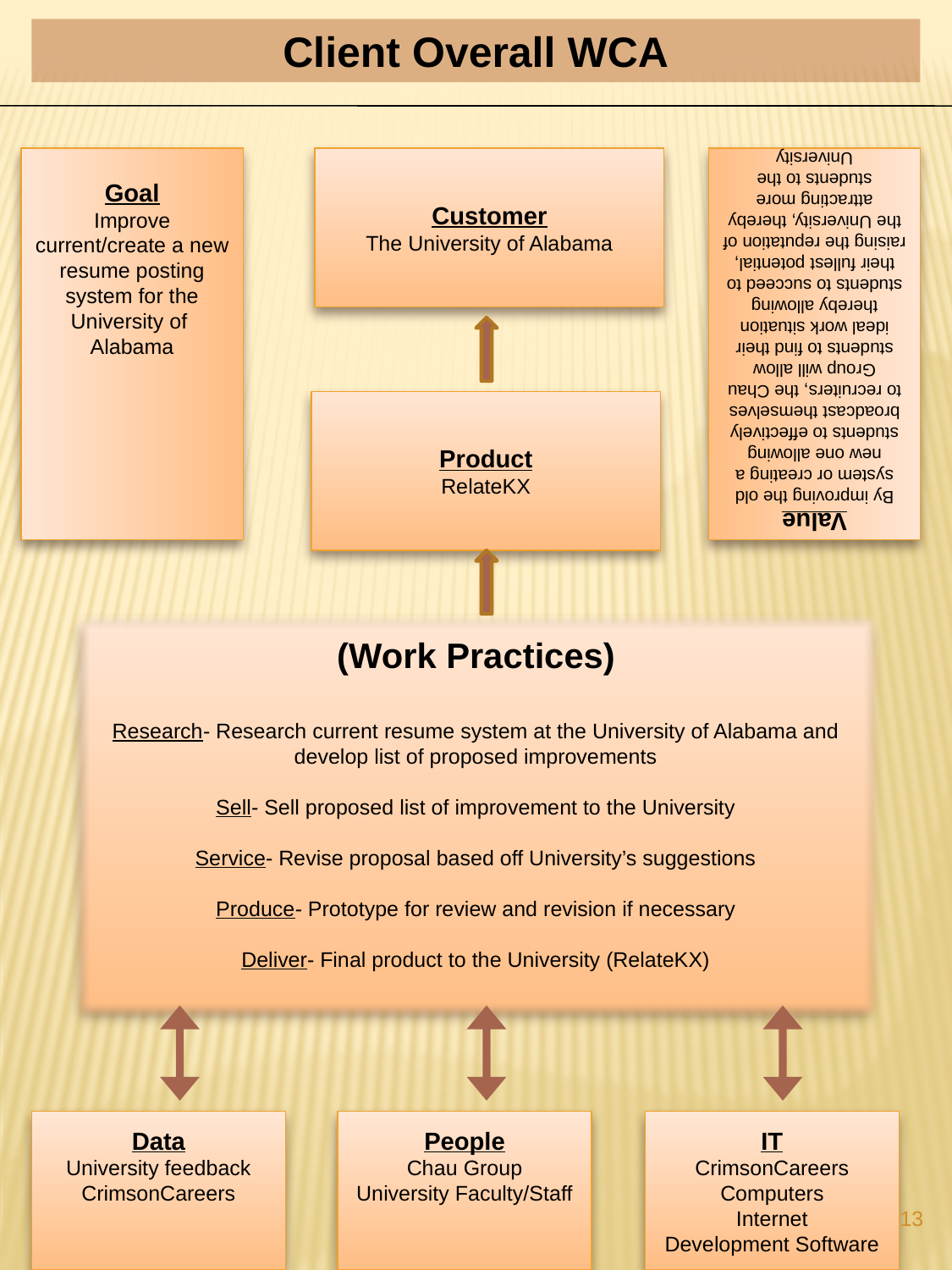

Client Overall WCA

Customer
The University of Alabama
Goal
Improve current/create a new resume posting system for the University of  Alabama

Value
By improving the old system or creating a new one allowing students to effectively broadcast themselves to recruiters, the Chau Group will allow students to find their ideal work situation thereby allowing students to succeed to their fullest potential, raising the reputation of the University, thereby attracting more students to the University

Product
RelateKX

(Work Practices)

Research- Research current resume system at the University of Alabama and develop list of proposed improvements

Sell- Sell proposed list of improvement to the University

Service- Revise proposal based off University’s suggestions

Produce- Prototype for review and revision if necessary

Deliver- Final product to the University (RelateKX)

Data
University feedback
CrimsonCareers

People
Chau Group
University Faculty/Staff

IT
CrimsonCareers
Computers
Internet
Development Software
13